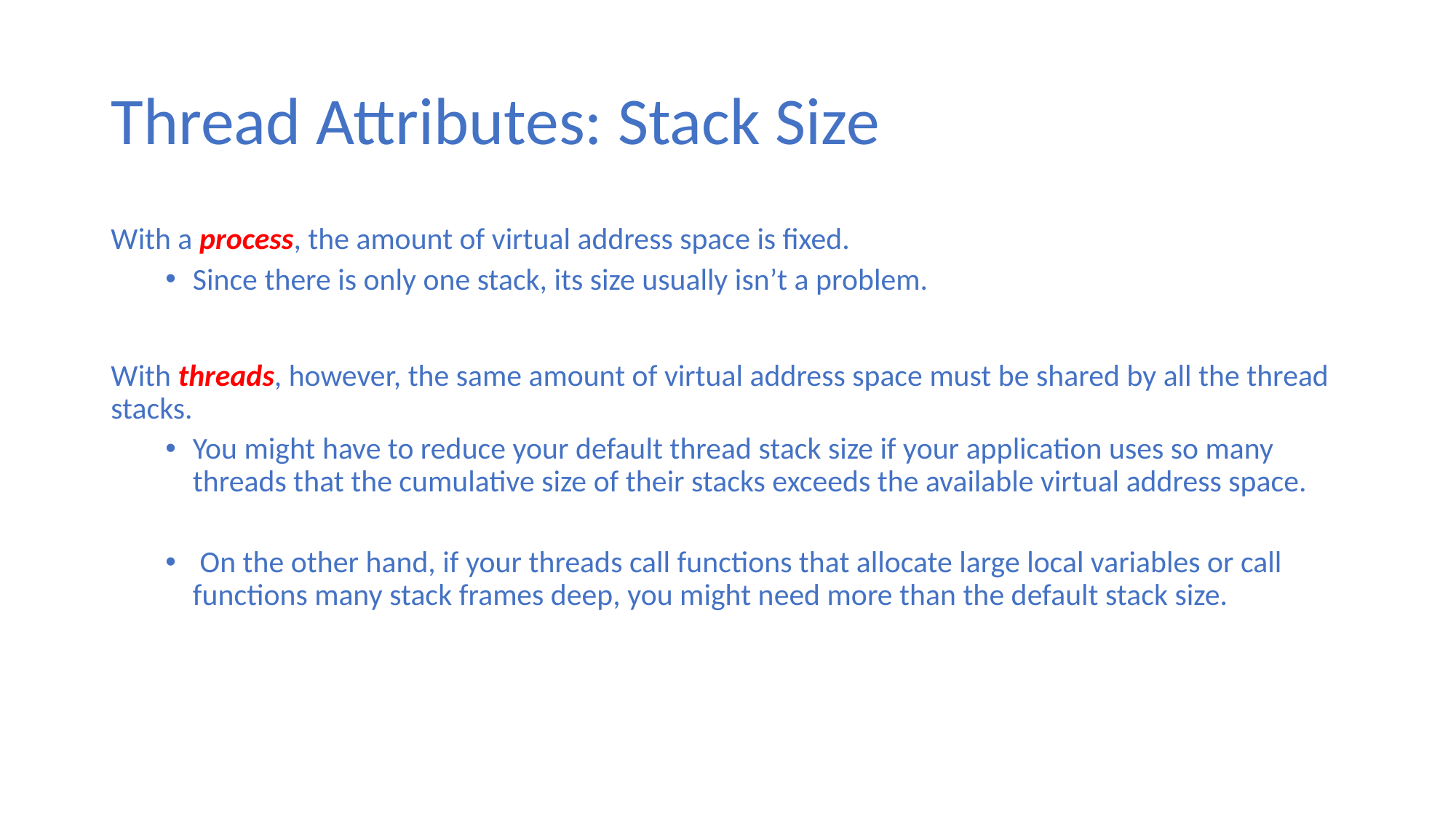

# Thread Attributes: Stack Size
With a process, the amount of virtual address space is fixed.
Since there is only one stack, its size usually isn’t a problem.

With threads, however, the same amount of virtual address space must be shared by all the thread stacks.
You might have to reduce your default thread stack size if your application uses so many threads that the cumulative size of their stacks exceeds the available virtual address space.

 On the other hand, if your threads call functions that allocate large local variables or call functions many stack frames deep, you might need more than the default stack size.